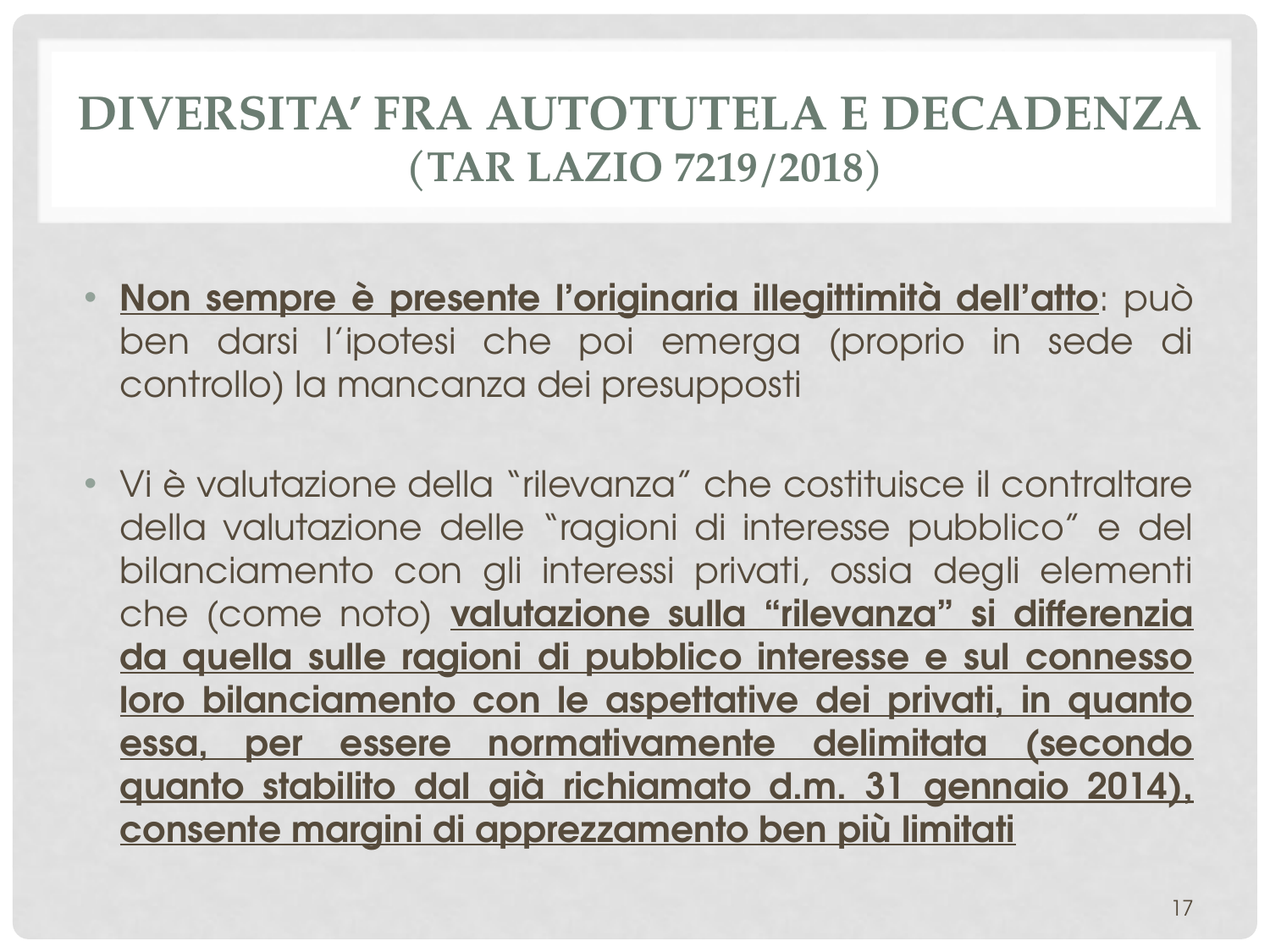

# DIVERSITA’ FRA AUTOTUTELA E DECADENZA (tar Lazio 7219/2018)
Non sempre è presente l’originaria illegittimità dell’atto: può ben darsi l’ipotesi che poi emerga (proprio in sede di controllo) la mancanza dei presupposti

Vi è valutazione della “rilevanza” che costituisce il contraltare della valutazione delle “ragioni di interesse pubblico” e del bilanciamento con gli interessi privati, ossia degli elementi che (come noto) valutazione sulla “rilevanza” si differenzia da quella sulle ragioni di pubblico interesse e sul connesso loro bilanciamento con le aspettative dei privati, in quanto essa, per essere normativamente delimitata (secondo quanto stabilito dal già richiamato d.m. 31 gennaio 2014), consente margini di apprezzamento ben più limitati

17